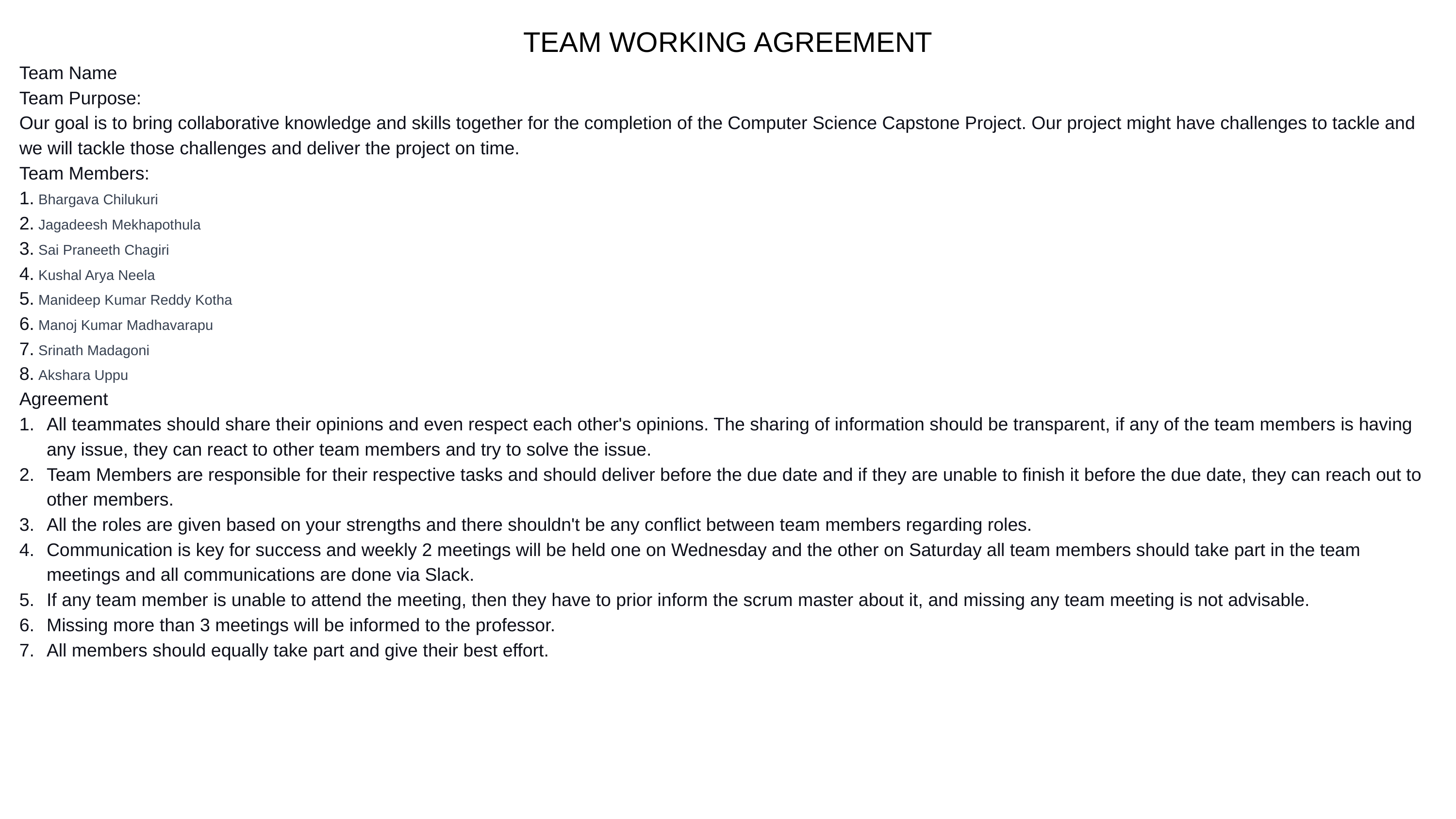

TEAM WORKING AGREEMENT
Team Name
Team Purpose:
Our goal is to bring collaborative knowledge and skills together for the completion of the Computer Science Capstone Project. Our project might have challenges to tackle and we will tackle those challenges and deliver the project on time.
Team Members:
1. Bhargava Chilukuri
2. Jagadeesh Mekhapothula
3. Sai Praneeth Chagiri
4. Kushal Arya Neela
5. Manideep Kumar Reddy Kotha
6. Manoj Kumar Madhavarapu
7. Srinath Madagoni
8. Akshara Uppu
Agreement
All teammates should share their opinions and even respect each other's opinions. The sharing of information should be transparent, if any of the team members is having any issue, they can react to other team members and try to solve the issue.
Team Members are responsible for their respective tasks and should deliver before the due date and if they are unable to finish it before the due date, they can reach out to other members.
All the roles are given based on your strengths and there shouldn't be any conflict between team members regarding roles.
Communication is key for success and weekly 2 meetings will be held one on Wednesday and the other on Saturday all team members should take part in the team meetings and all communications are done via Slack.
If any team member is unable to attend the meeting, then they have to prior inform the scrum master about it, and missing any team meeting is not advisable.
Missing more than 3 meetings will be informed to the professor.
All members should equally take part and give their best effort.